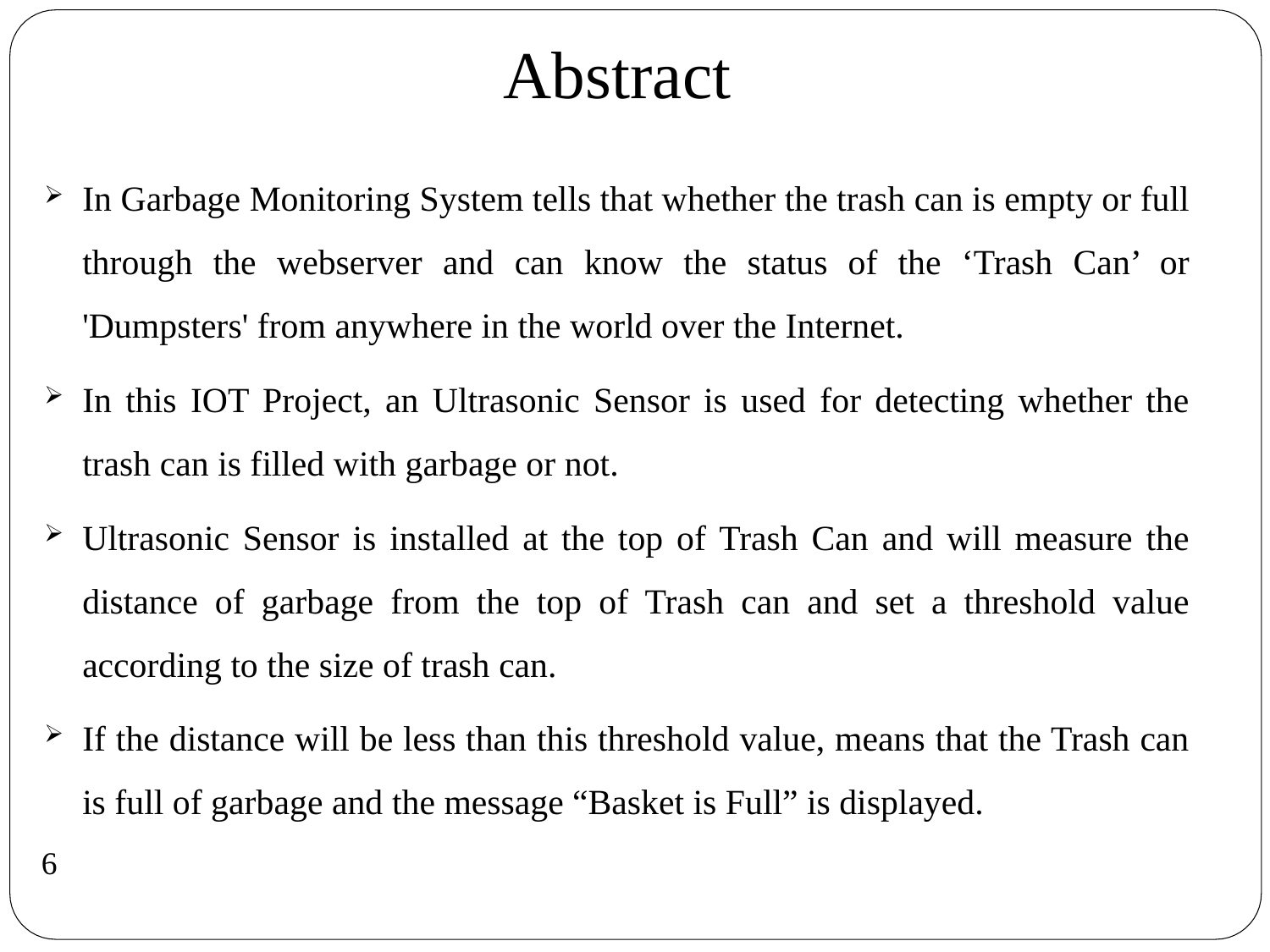

# Abstract
In Garbage Monitoring System tells that whether the trash can is empty or full through the webserver and can know the status of the ‘Trash Can’ or 'Dumpsters' from anywhere in the world over the Internet.
In this IOT Project, an Ultrasonic Sensor is used for detecting whether the trash can is filled with garbage or not.
Ultrasonic Sensor is installed at the top of Trash Can and will measure the distance of garbage from the top of Trash can and set a threshold value according to the size of trash can.
If the distance will be less than this threshold value, means that the Trash can is full of garbage and the message “Basket is Full” is displayed.

6